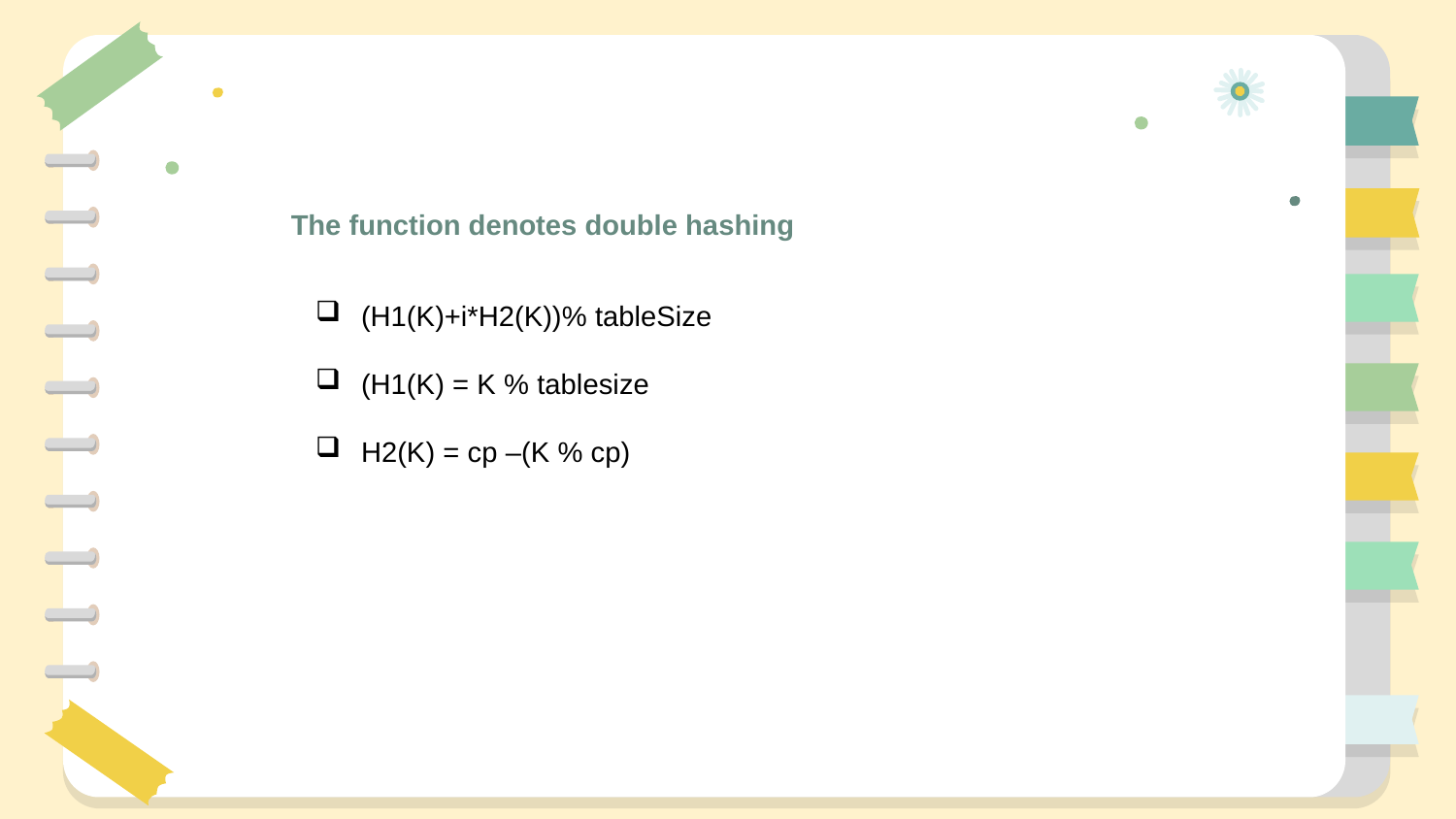

# The function denotes double hashing
(H1(K)+i*H2(K))% tableSize

(H1(K) = K % tablesize

H2(K) = cp –(K % cp)